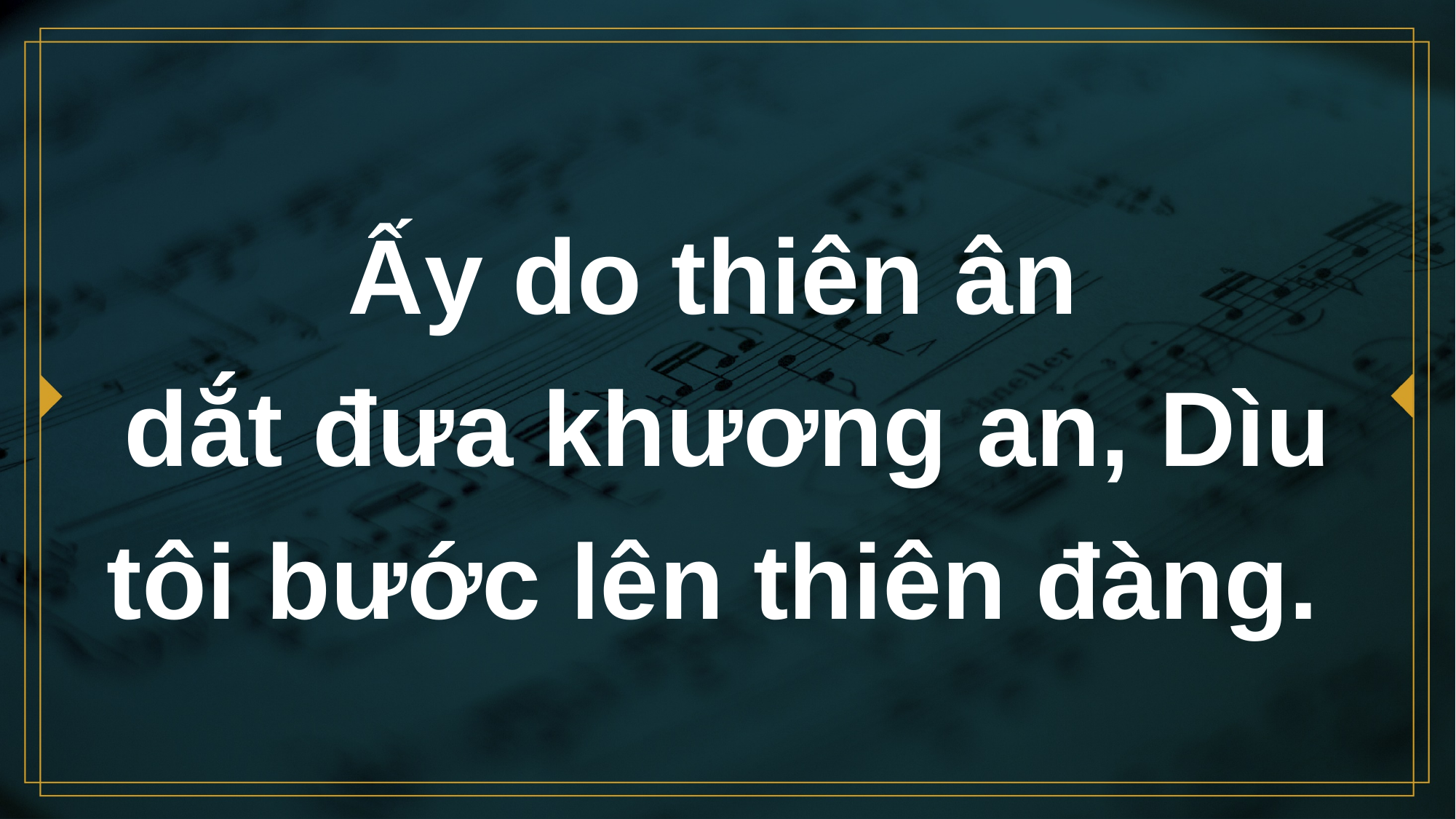

# Ấy do thiên ân dắt đưa khương an, Dìu tôi bước lên thiên đàng.